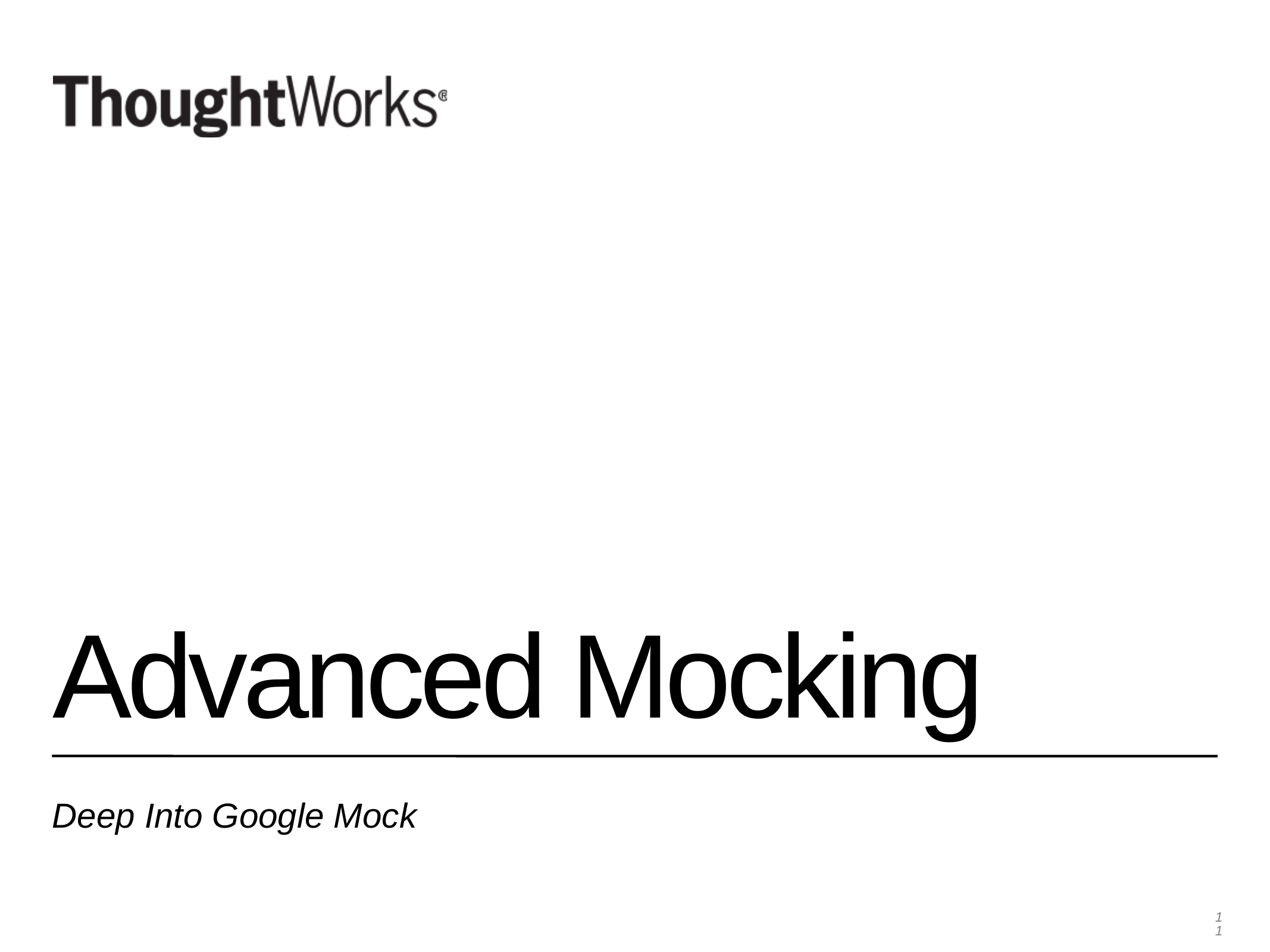

# Advanced Mocking
Deep Into Google Mock
11